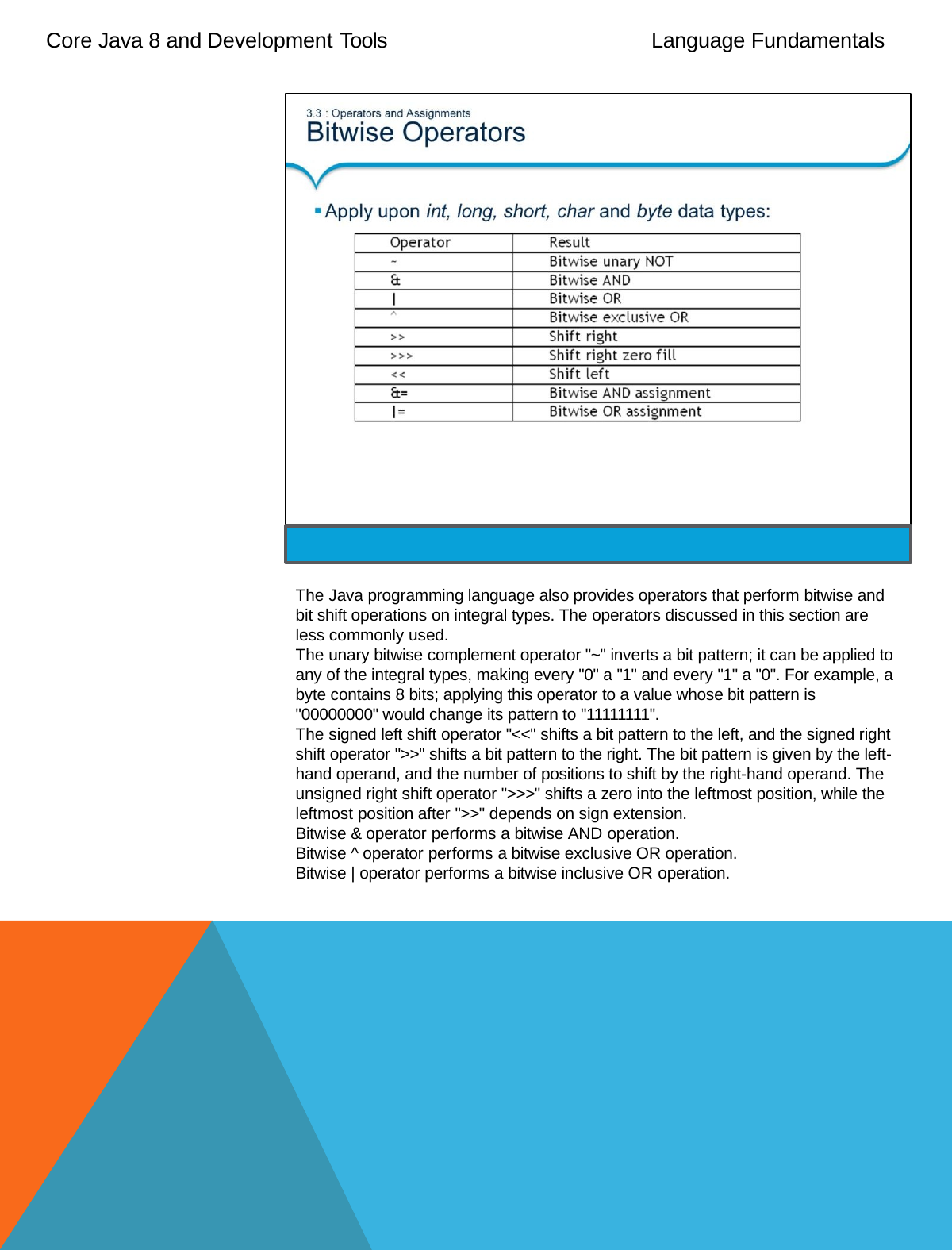

Core Java 8 and Development Tools
Language Fundamentals

The Java programming language also provides operators that perform bitwise and  bit shift operations on integral types. The operators discussed in this section are  less commonly used.
The unary bitwise complement operator "~" inverts a bit pattern; it can be applied to  any of the integral types, making every "0" a "1" and every "1" a "0". For example, a  byte contains 8 bits; applying this operator to a value whose bit pattern is  "00000000" would change its pattern to "11111111".
The signed left shift operator "<<" shifts a bit pattern to the left, and the signed right  shift operator ">>" shifts a bit pattern to the right. The bit pattern is given by the left-  hand operand, and the number of positions to shift by the right-hand operand. The  unsigned right shift operator ">>>" shifts a zero into the leftmost position, while the  leftmost position after ">>" depends on sign extension.
Bitwise & operator performs a bitwise AND operation.
Bitwise ^ operator performs a bitwise exclusive OR operation.  Bitwise | operator performs a bitwise inclusive OR operation.